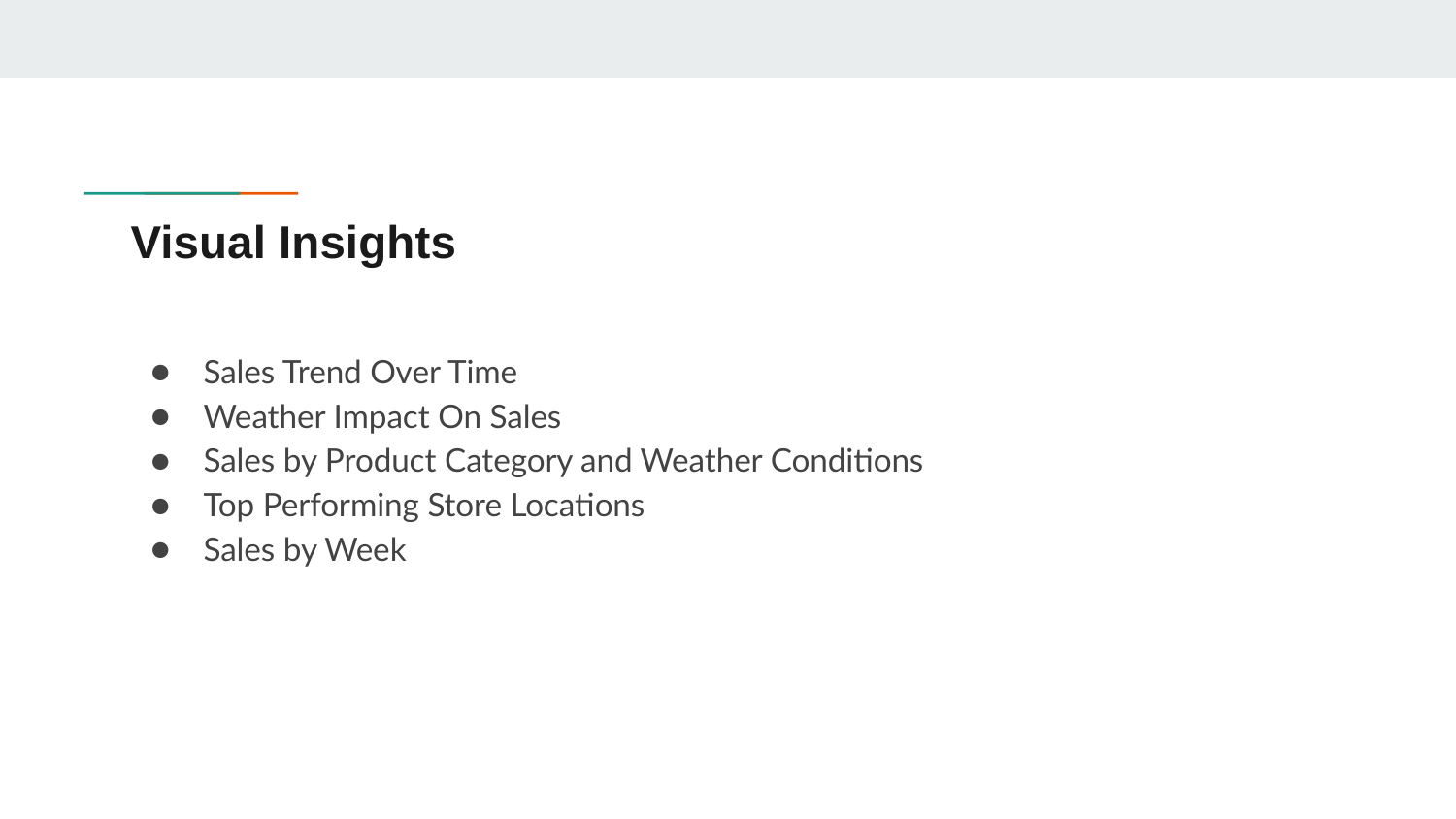

# Visual Insights
Sales Trend Over Time
Weather Impact On Sales
Sales by Product Category and Weather Conditions
Top Performing Store Locations
Sales by Week